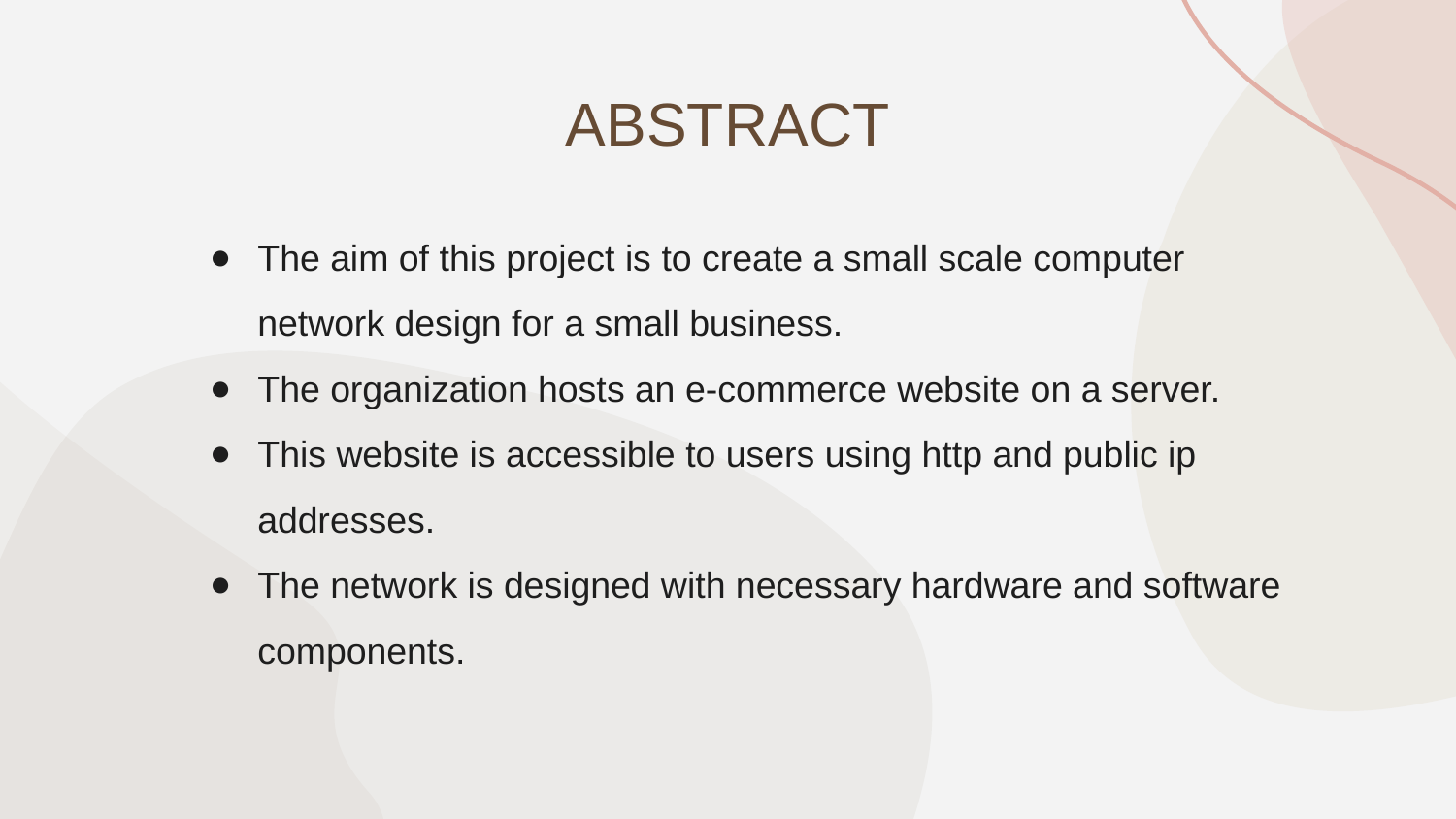

# ABSTRACT

The aim of this project is to create a small scale computer network design for a small business.
The organization hosts an e-commerce website on a server.
This website is accessible to users using http and public ip addresses.
The network is designed with necessary hardware and software components.